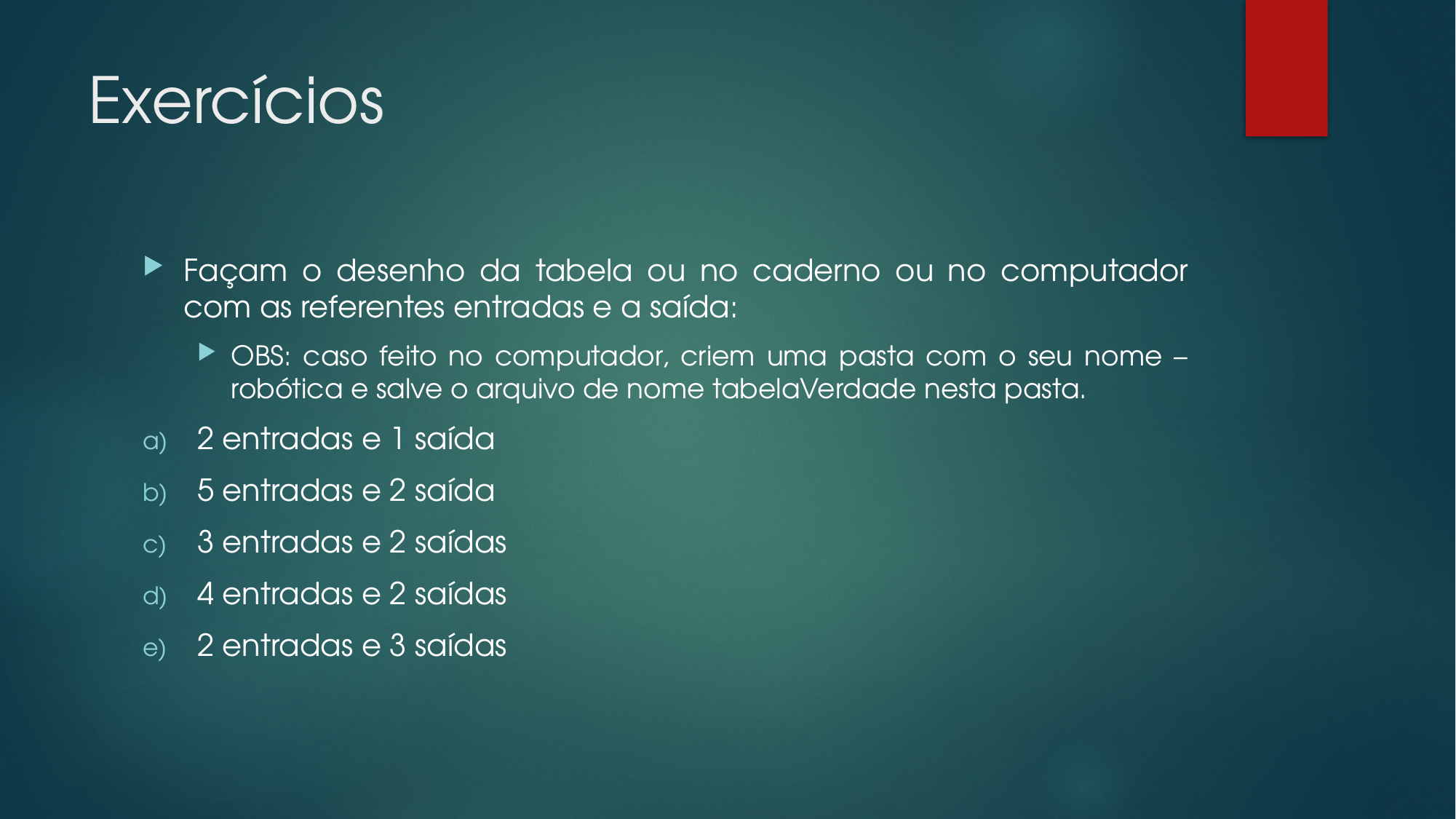

# Exercícios
Façam o desenho da tabela ou no caderno ou no computador com as referentes entradas e a saída:
OBS: caso feito no computador, criem uma pasta com o seu nome – robótica e salve o arquivo de nome tabelaVerdade nesta pasta.
2 entradas e 1 saída
5 entradas e 2 saída
3 entradas e 2 saídas
4 entradas e 2 saídas
2 entradas e 3 saídas